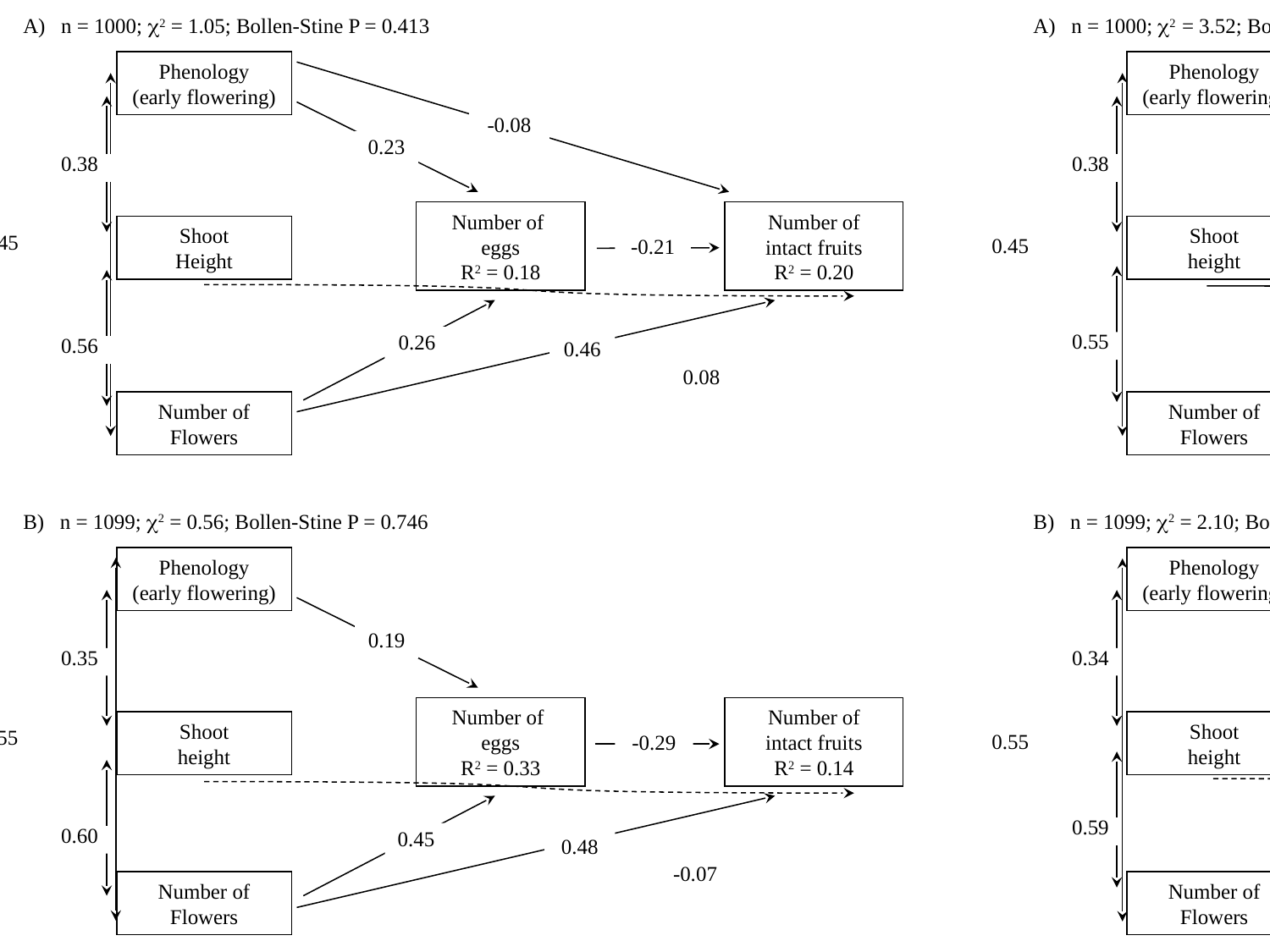

Attack
Number of eggs
A)   n = 1000; χ2 = 1.05; Bollen-Stine P = 0.413
A)   n = 1000; χ2  = 3.52; Bollen-Stine P = 0.072
Phenology
(early flowering)
Phenology
(early flowering)
-0.10
-0.08
0.23
0.21
0.38
0.38
Number of
eggs
R2 = 0.18
Number of
intact fruits
R2 = 0.20
Probability
of attack
R2 = 0.12
Number of
intact fruits
R2 = 0.19
2010
Shoot
Height
Shoot
height
-0.21
-0.15
0.45
0.45
0.21
0.26
0.55
0.46
0.43
0.56
0.08
0.08
Number of
Flowers
Number of
Flowers
B)   n = 1099; χ2 = 2.10; Bollen-Stine P = 0.350
B)   n = 1099; χ2 = 0.56; Bollen-Stine P = 0.746
Phenology
(early flowering)
Phenology
(early flowering)
0.24
0.19
0.34
0.35
Number of
eggs
R2 = 0.33
Number of
intact fruits
R2 = 0.14
Probability
of attack
R2 = 0.25
Number of
intact fruits
R2 = 0.12
2011
Shoot
height
Shoot
height
-0.24
0.55
-0.29
0.55
0.59
0.45
0.33
0.60
0.48
0.42
-0.07
-0.06
Number of
Flowers
Number of
Flowers